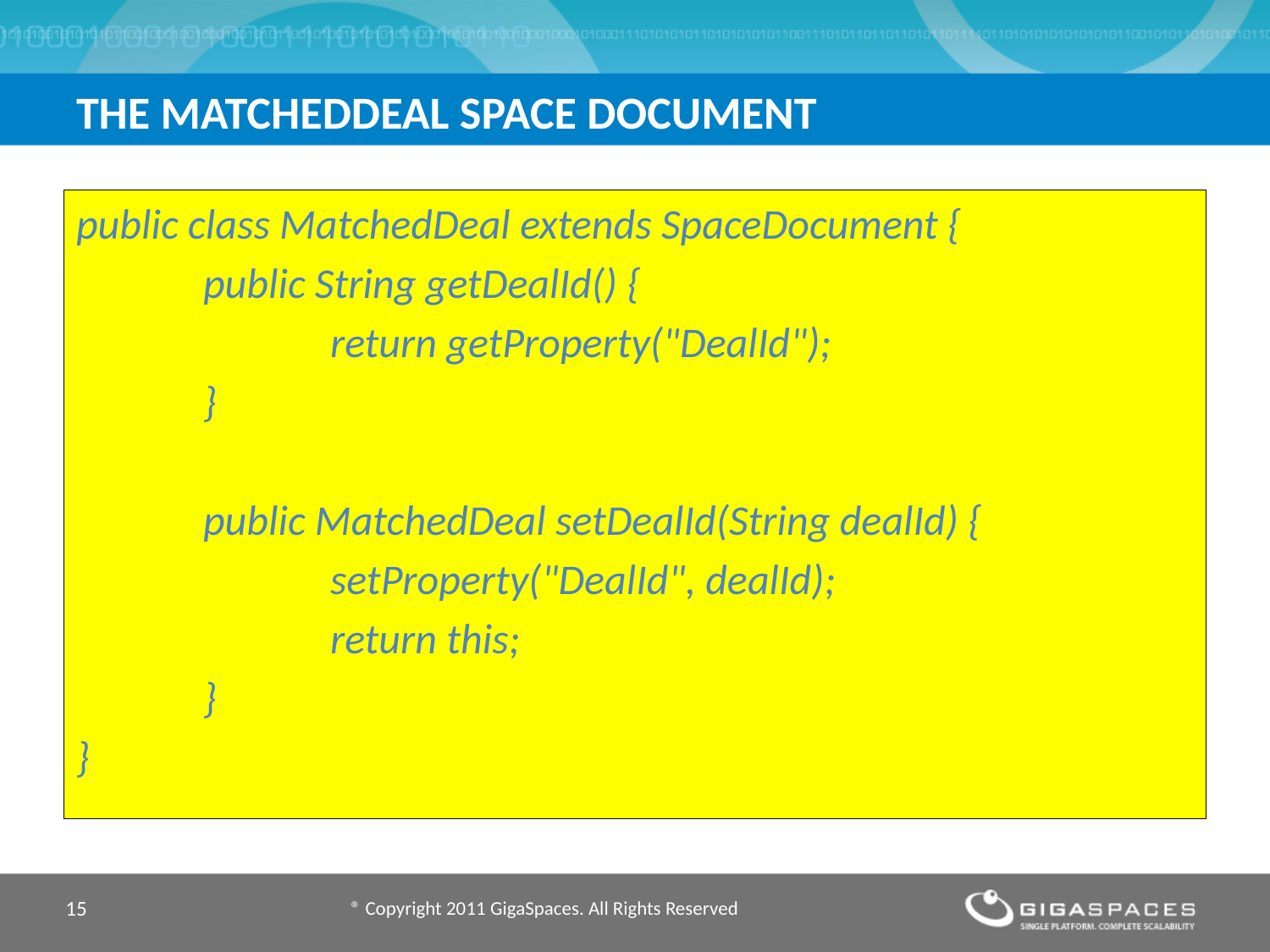

# The MatchedDeal Space Document
public class MatchedDeal extends SpaceDocument {
	public String getDealId() {
		return getProperty("DealId");
	}

	public MatchedDeal setDealId(String dealId) {
		setProperty("DealId", dealId);
		return this;
	}
}
15
® Copyright 2011 GigaSpaces. All Rights Reserved